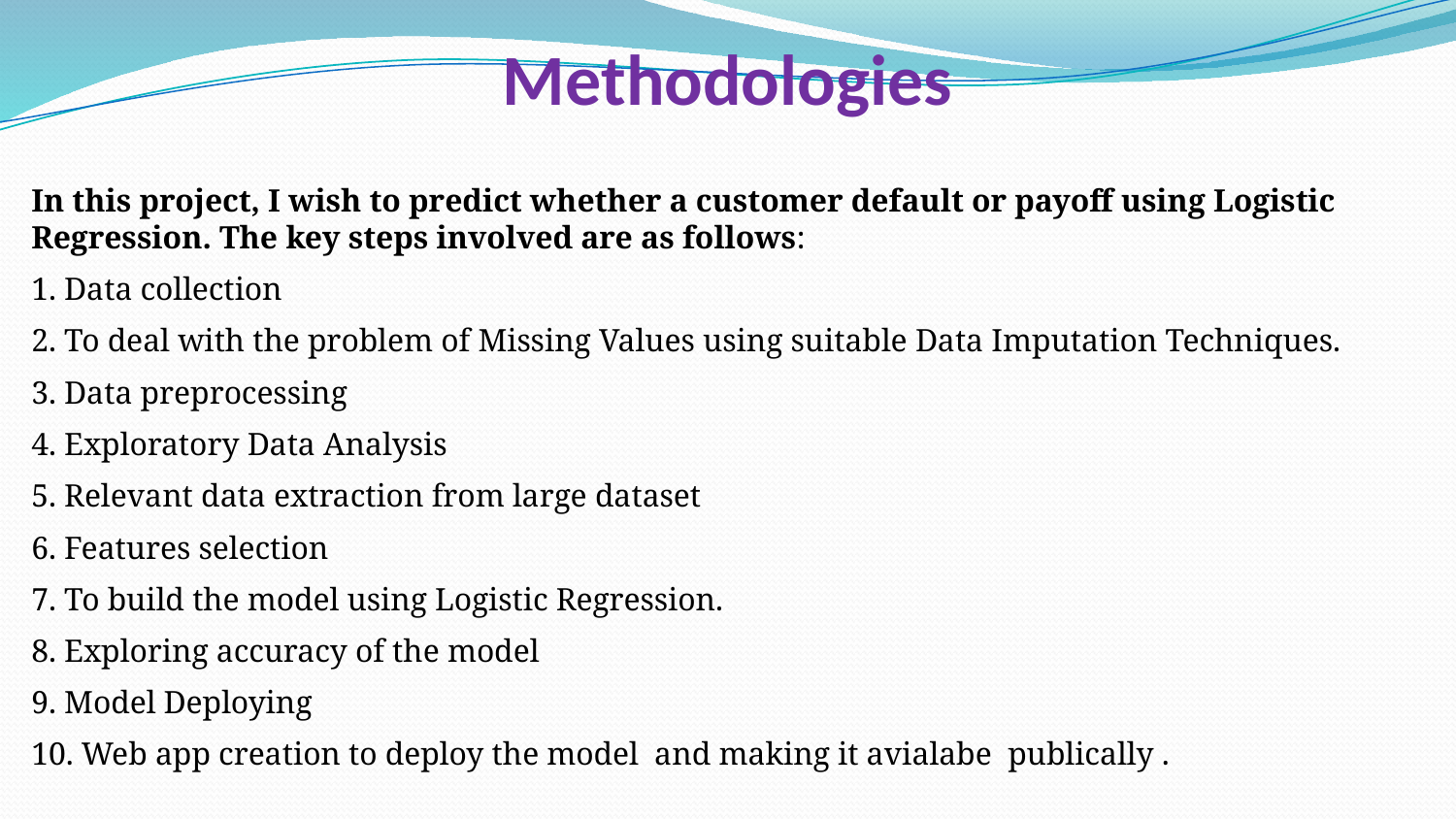

# Methodologies
In this project, I wish to predict whether a customer default or payoff using Logistic Regression. The key steps involved are as follows:
1. Data collection
2. To deal with the problem of Missing Values using suitable Data Imputation Techniques.
3. Data preprocessing
4. Exploratory Data Analysis
5. Relevant data extraction from large dataset
6. Features selection
7. To build the model using Logistic Regression.
8. Exploring accuracy of the model
9. Model Deploying
10. Web app creation to deploy the model  and making it avialabe  publically .